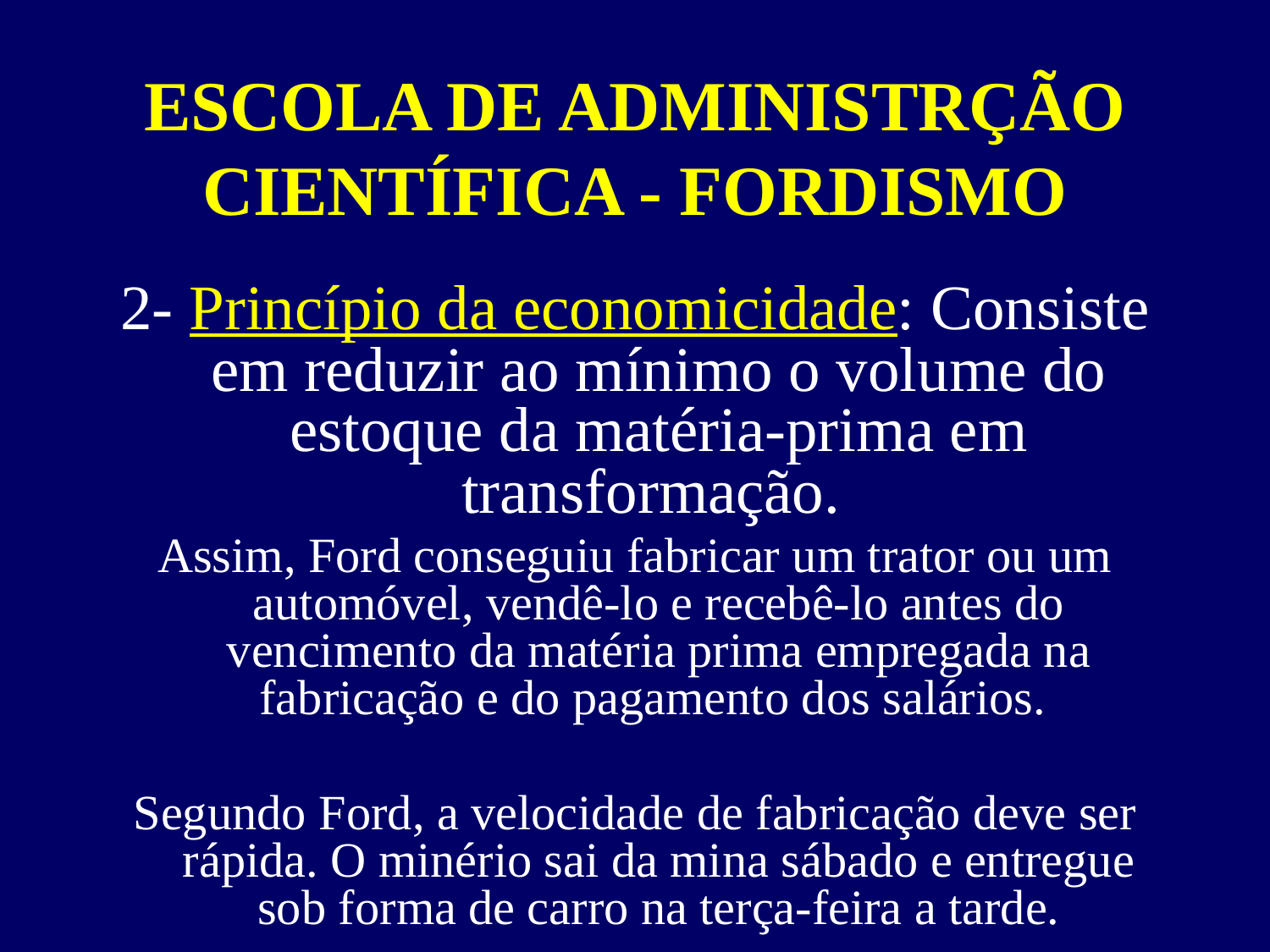

# ESCOLA DE ADMINISTRÇÃO CIENTÍFICA - FORDISMO
2- Princípio da economicidade: Consiste em reduzir ao mínimo o volume do estoque da matéria-prima em transformação.
Assim, Ford conseguiu fabricar um trator ou um automóvel, vendê-lo e recebê-lo antes do vencimento da matéria prima empregada na fabricação e do pagamento dos salários.

Segundo Ford, a velocidade de fabricação deve ser rápida. O minério sai da mina sábado e entregue sob forma de carro na terça-feira a tarde.